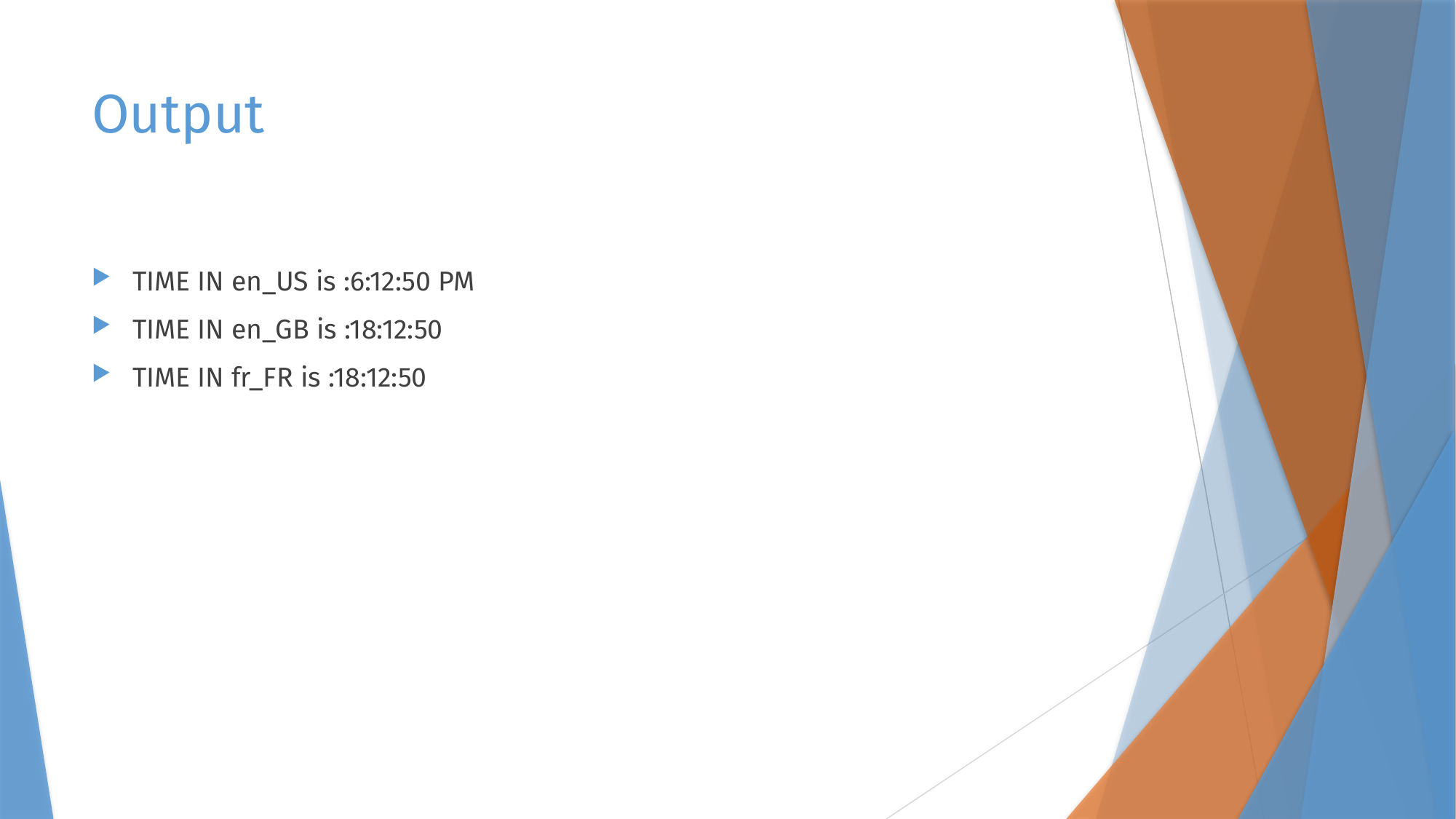

# Output
TIME IN en_US is :6:12:50 PM
TIME IN en_GB is :18:12:50
TIME IN fr_FR is :18:12:50